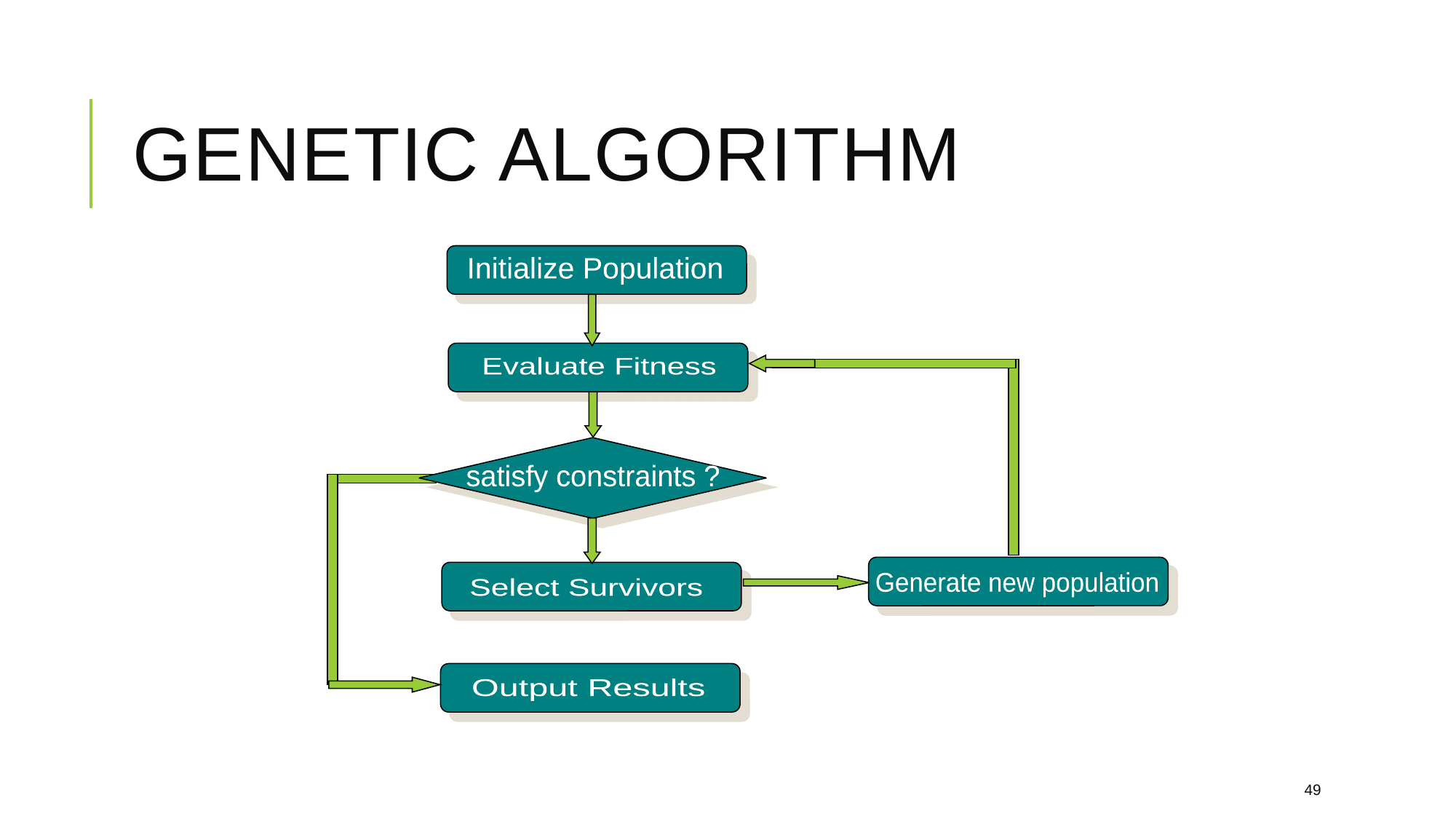

# Genetic Algorithm

Initialize Population

Evaluate Fitness

Yes
satisfy constraints ?

No

Generate new population

Select Survivors

Output Results
49